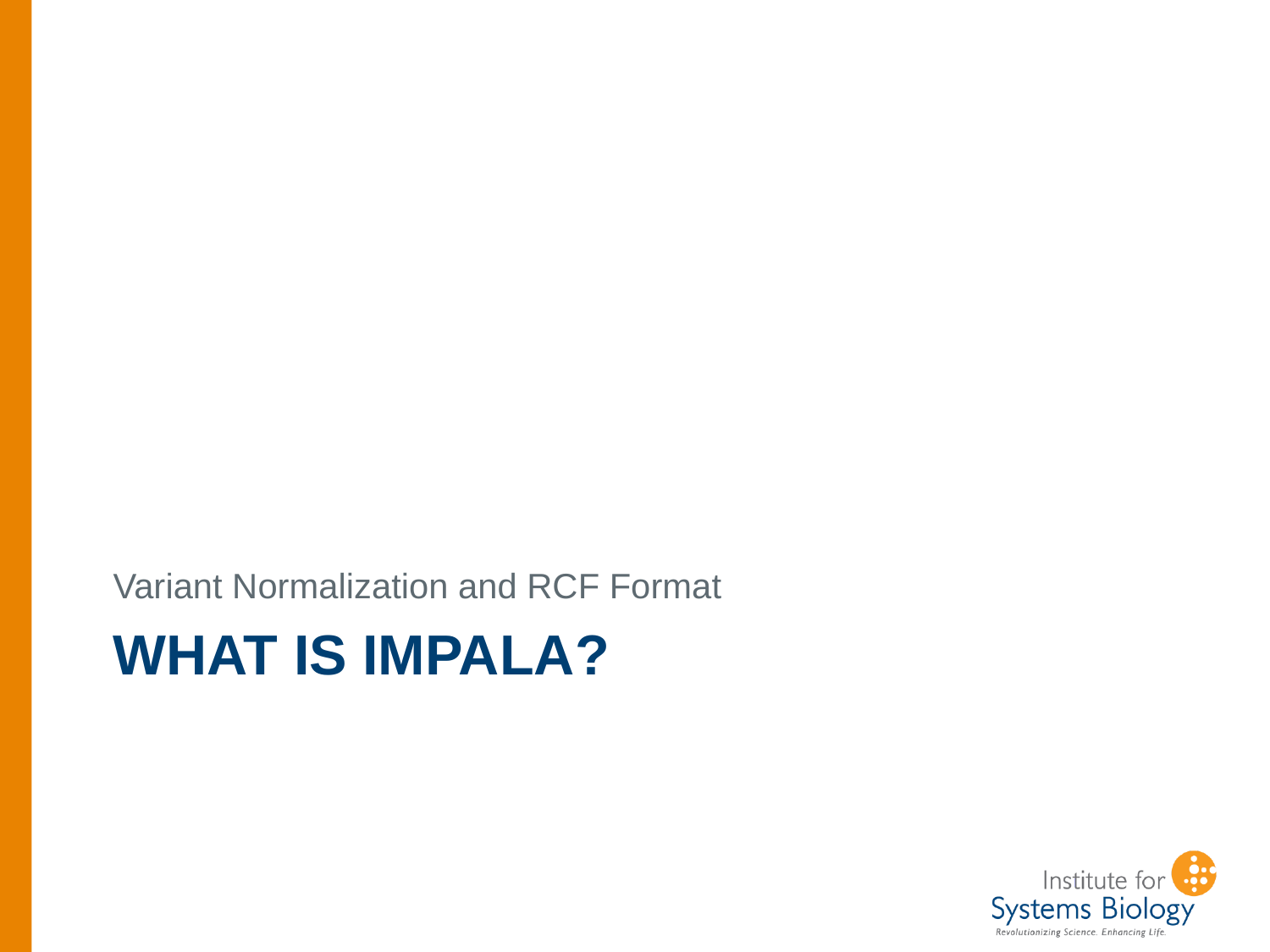

Variant Normalization and RCF Format
# What is impala?